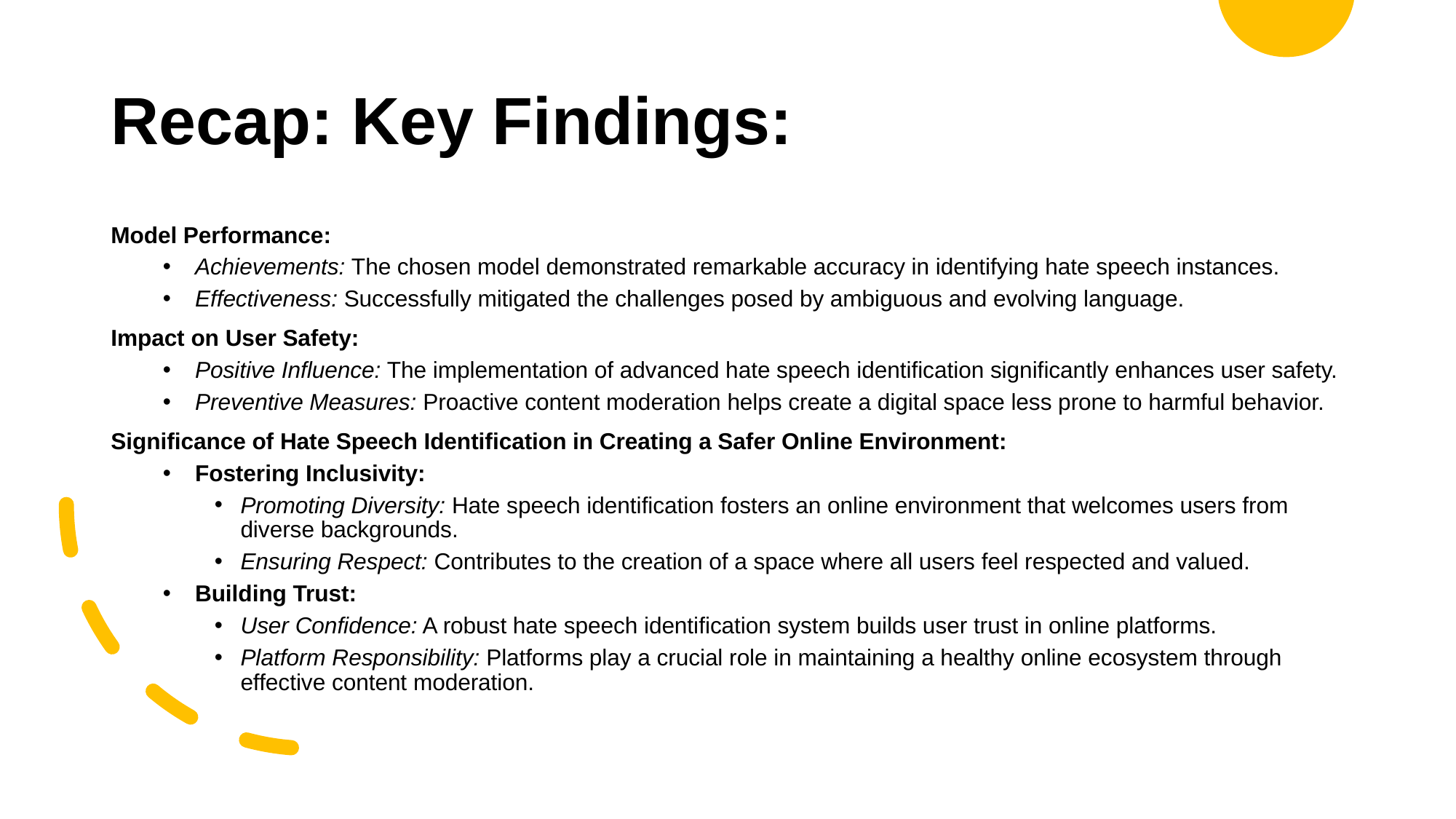

# Recap: Key Findings:
Model Performance:
Achievements: The chosen model demonstrated remarkable accuracy in identifying hate speech instances.
Effectiveness: Successfully mitigated the challenges posed by ambiguous and evolving language.
Impact on User Safety:
Positive Influence: The implementation of advanced hate speech identification significantly enhances user safety.
Preventive Measures: Proactive content moderation helps create a digital space less prone to harmful behavior.
Significance of Hate Speech Identification in Creating a Safer Online Environment:
Fostering Inclusivity:
Promoting Diversity: Hate speech identification fosters an online environment that welcomes users from diverse backgrounds.
Ensuring Respect: Contributes to the creation of a space where all users feel respected and valued.
Building Trust:
User Confidence: A robust hate speech identification system builds user trust in online platforms.
Platform Responsibility: Platforms play a crucial role in maintaining a healthy online ecosystem through effective content moderation.